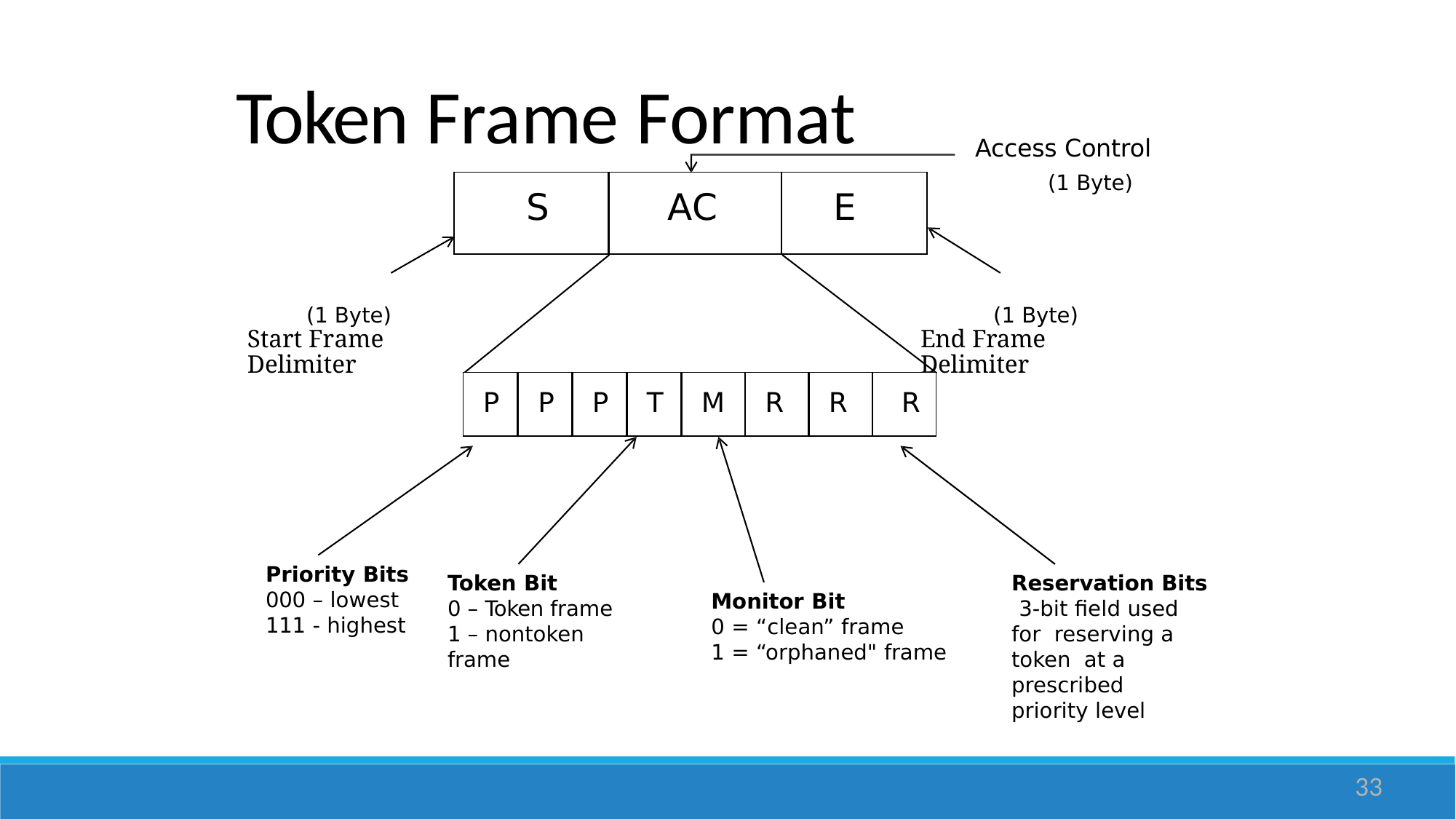

# Token Frame Format
Access Control
(1 Byte)

| S | AC | E |
| --- | --- | --- |

(1 Byte)
Start Frame Delimiter
(1 Byte)
End Frame Delimiter
| P | P | P | T | M | R | R | R |
| --- | --- | --- | --- | --- | --- | --- | --- |

Priority Bits
000 – lowest
111 - highest
Token Bit
0 – Token frame  1 – nontoken  frame
Reservation Bits  3-bit field used for  reserving a token  at a prescribed  priority level
Monitor Bit
0 = “clean” frame
1 = “orphaned" frame
33